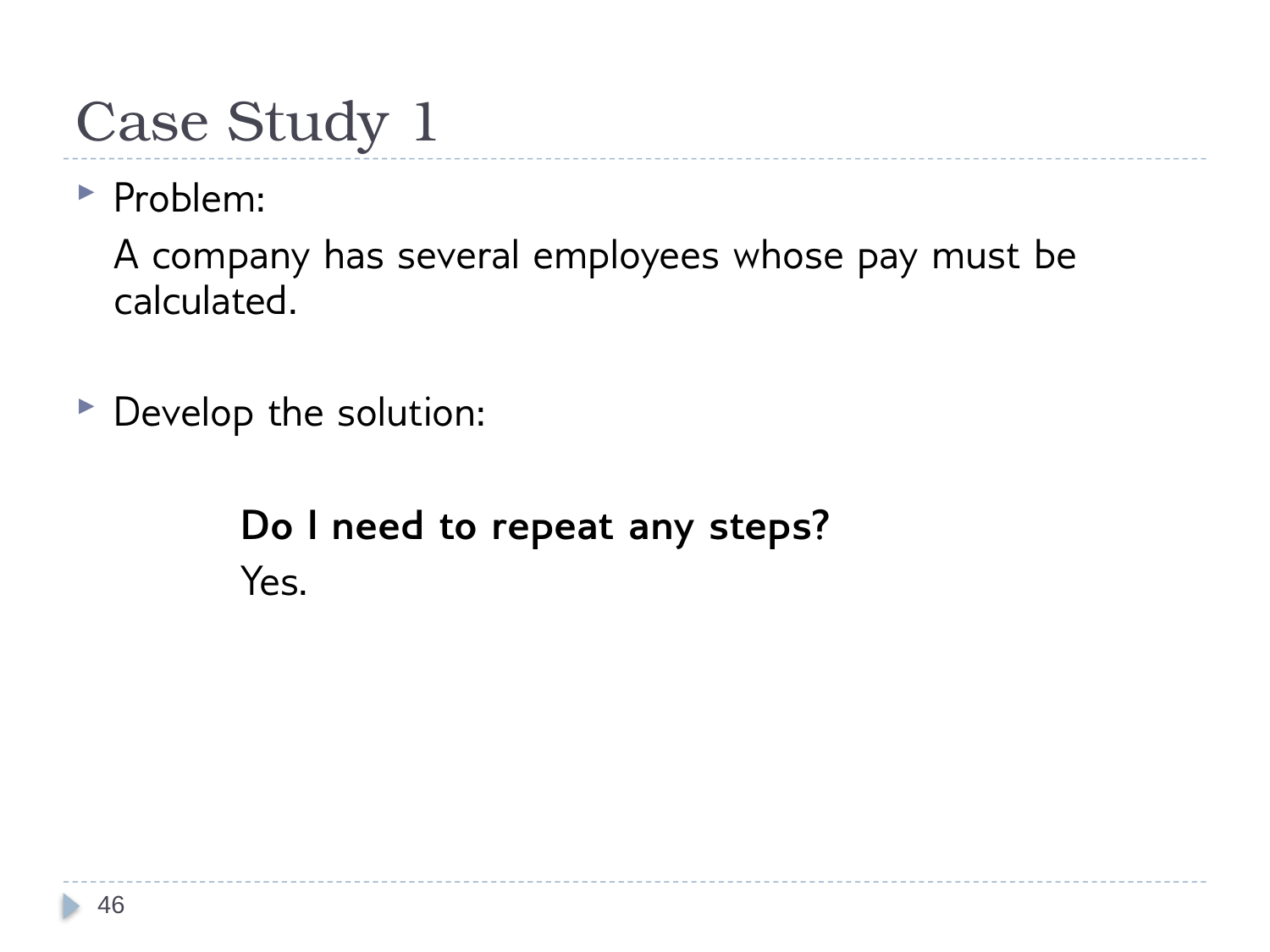

# Case Study 1
Problem:
	A company has several employees whose pay must be calculated.

Develop the solution:

		Do I need to repeat any steps?
		Yes.

46